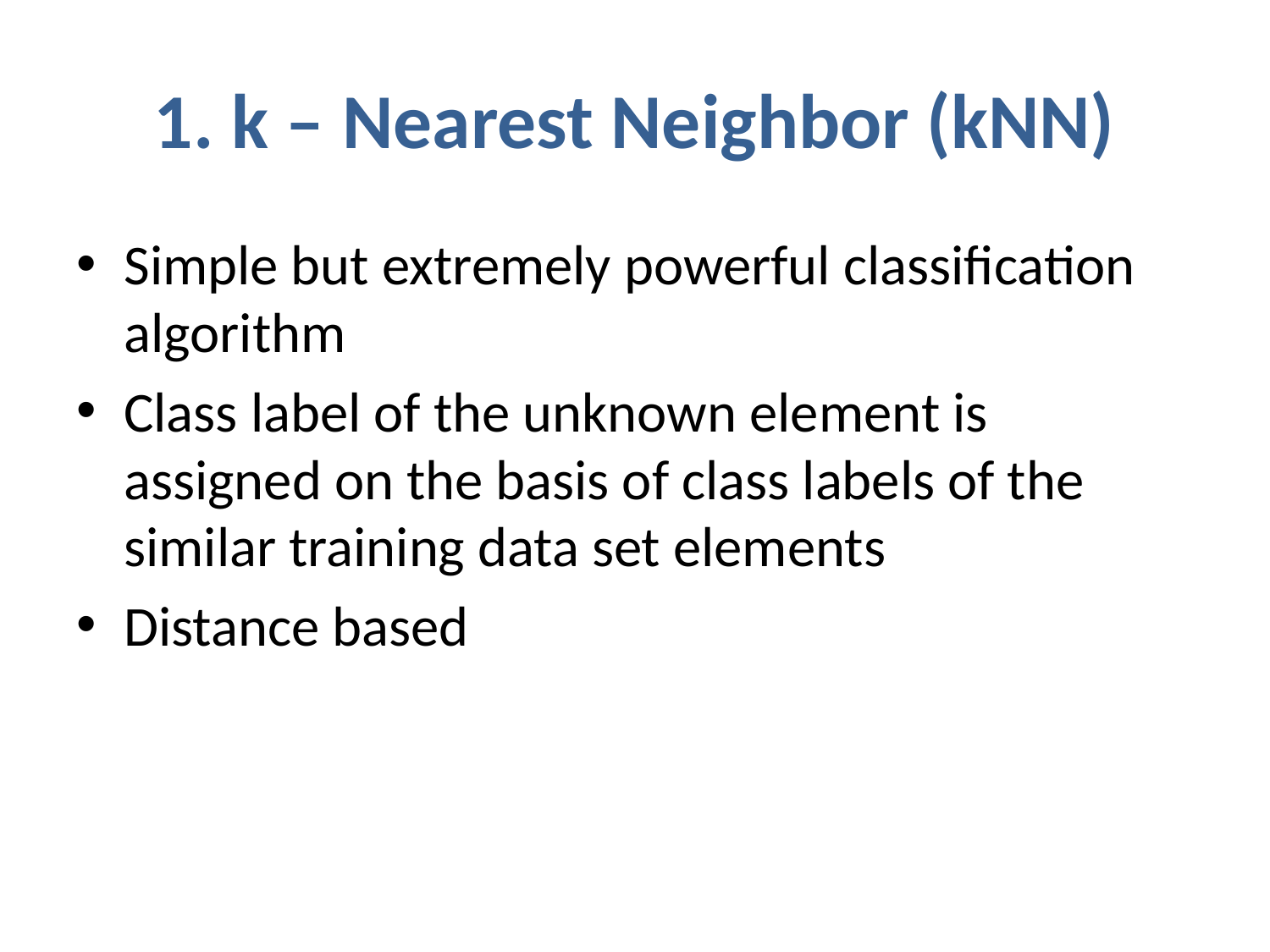

# 1. k – Nearest Neighbor (kNN)
Simple but extremely powerful classification algorithm
Class label of the unknown element is assigned on the basis of class labels of the similar training data set elements
Distance based